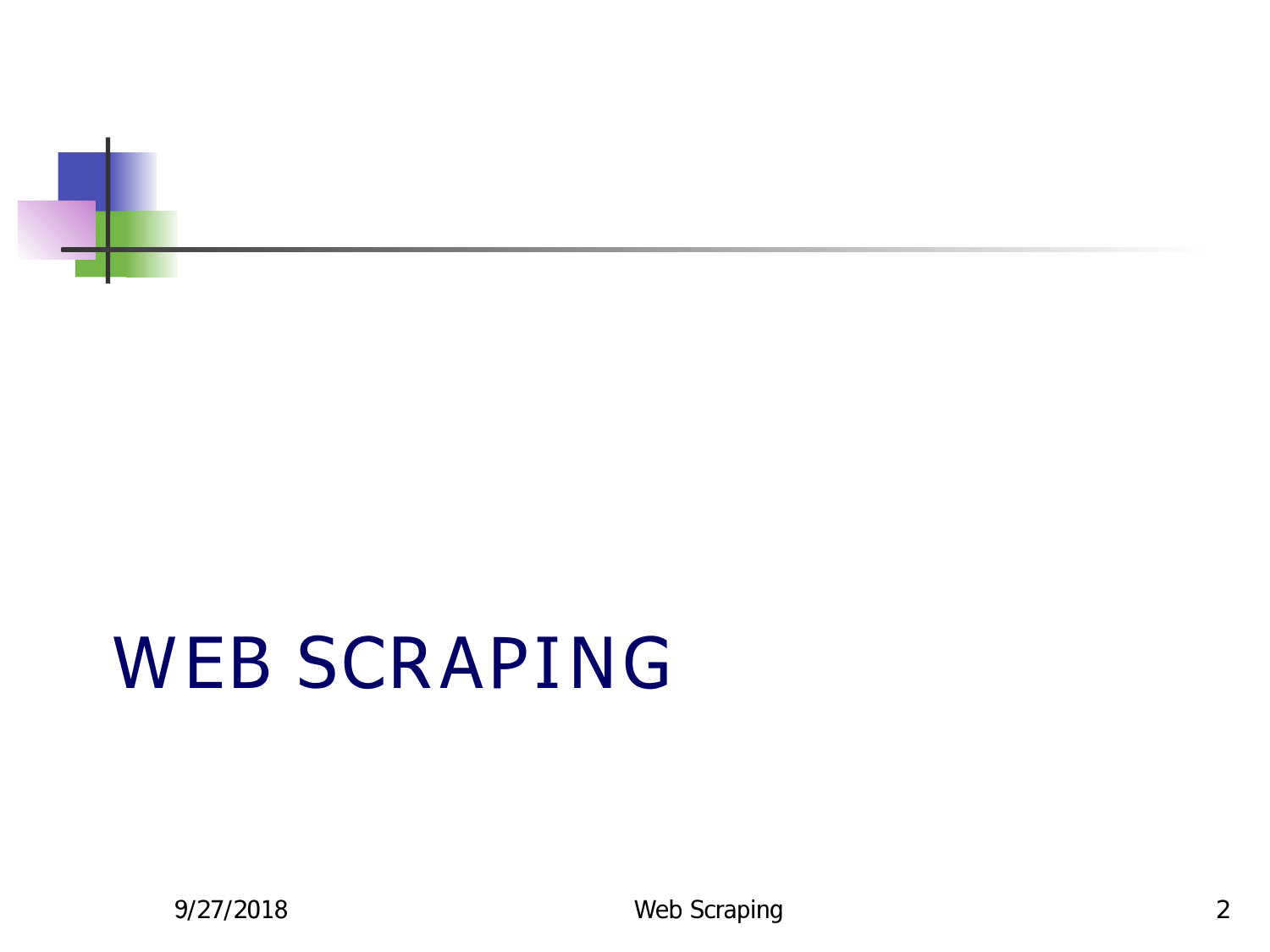

# Web Scraping
9/27/2018
Web Scraping
2